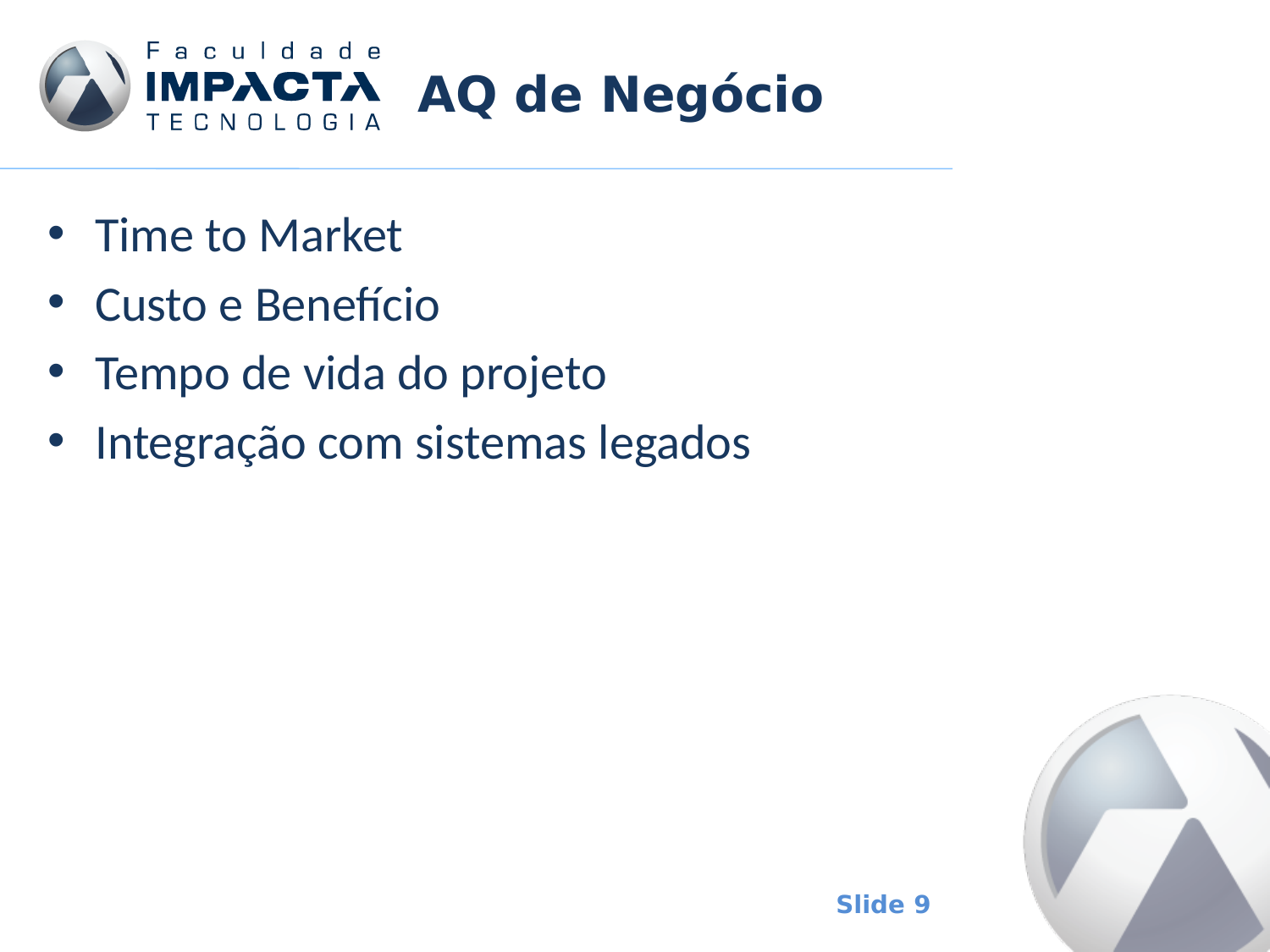

# AQ de Negócio
Time to Market
Custo e Benefício
Tempo de vida do projeto
Integração com sistemas legados